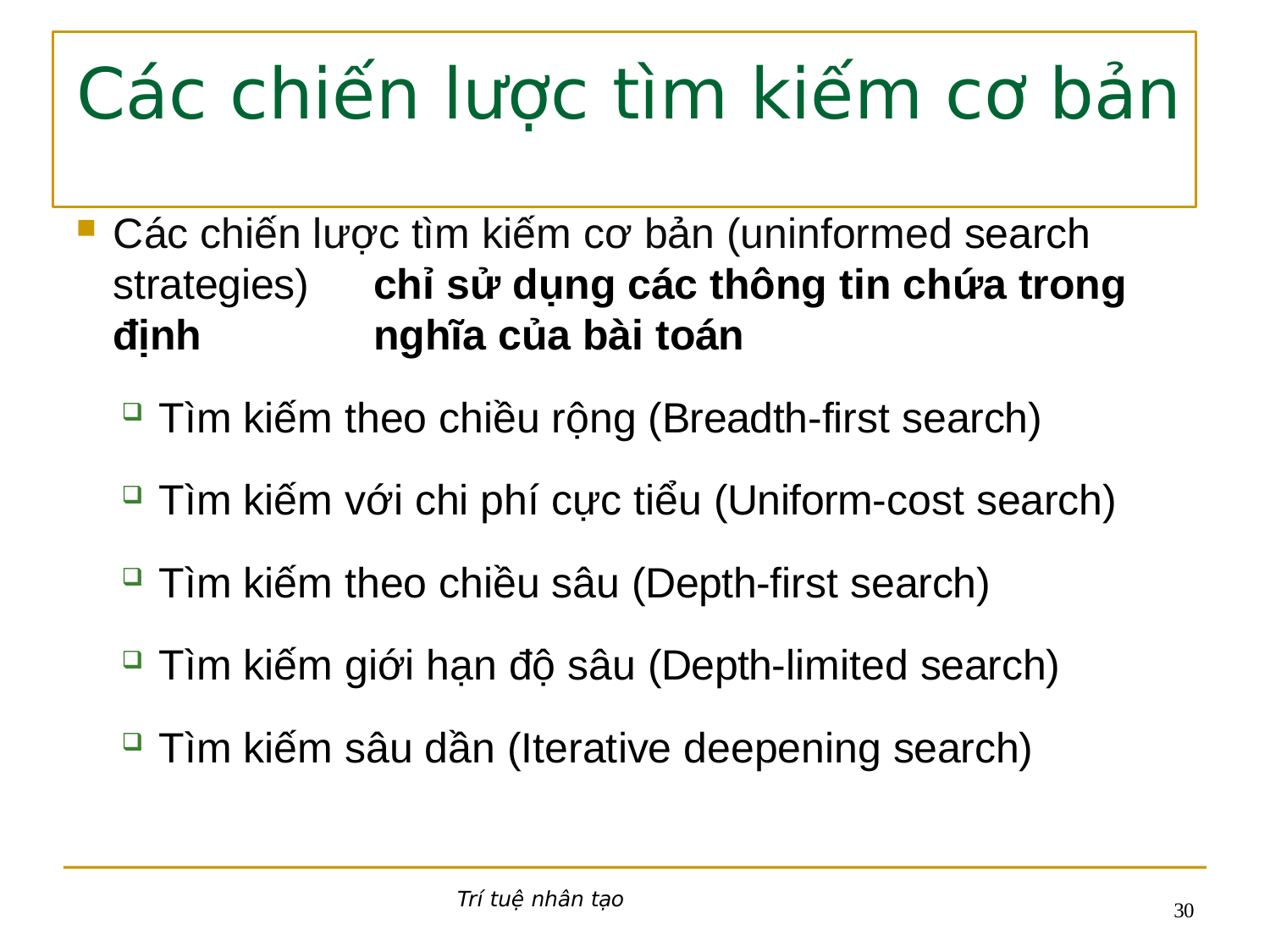

# Các chiến lược tìm kiếm cơ bản
Các chiến lược tìm kiếm cơ bản (uninformed search 	strategies)	chỉ sử dụng các thông tin chứa trong định 	nghĩa của bài toán
Tìm kiếm theo chiều rộng (Breadth-first search)
Tìm kiếm với chi phí cực tiểu (Uniform-cost search)
Tìm kiếm theo chiều sâu (Depth-first search)
Tìm kiếm giới hạn độ sâu (Depth-limited search)
Tìm kiếm sâu dần (Iterative deepening search)

Trí tuệ nhân tạo
30